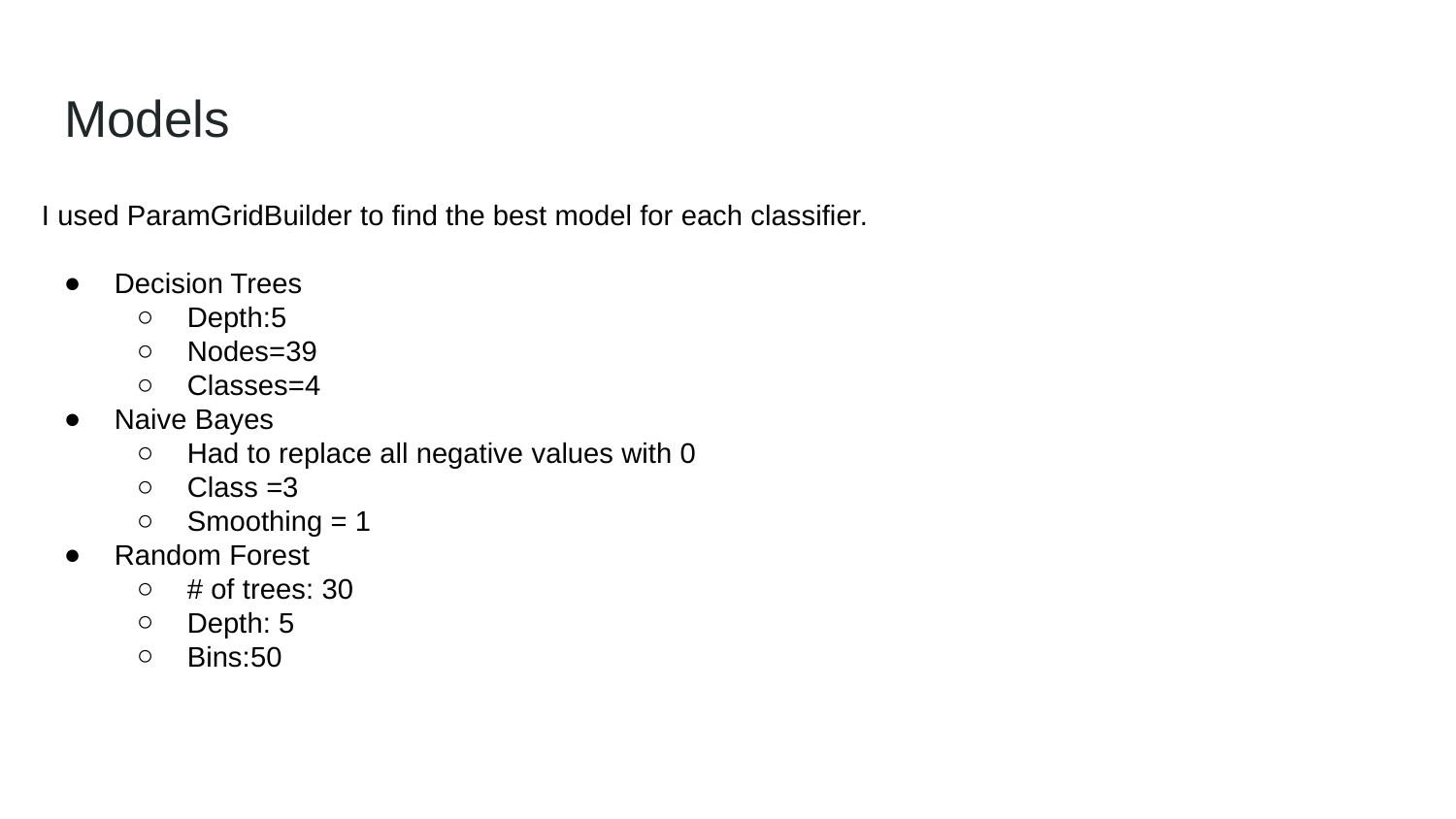

# Models
I used ParamGridBuilder to find the best model for each classifier.

Decision Trees
Depth:5
Nodes=39
Classes=4
Naive Bayes
Had to replace all negative values with 0
Class =3
Smoothing = 1
Random Forest
# of trees: 30
Depth: 5
Bins:50